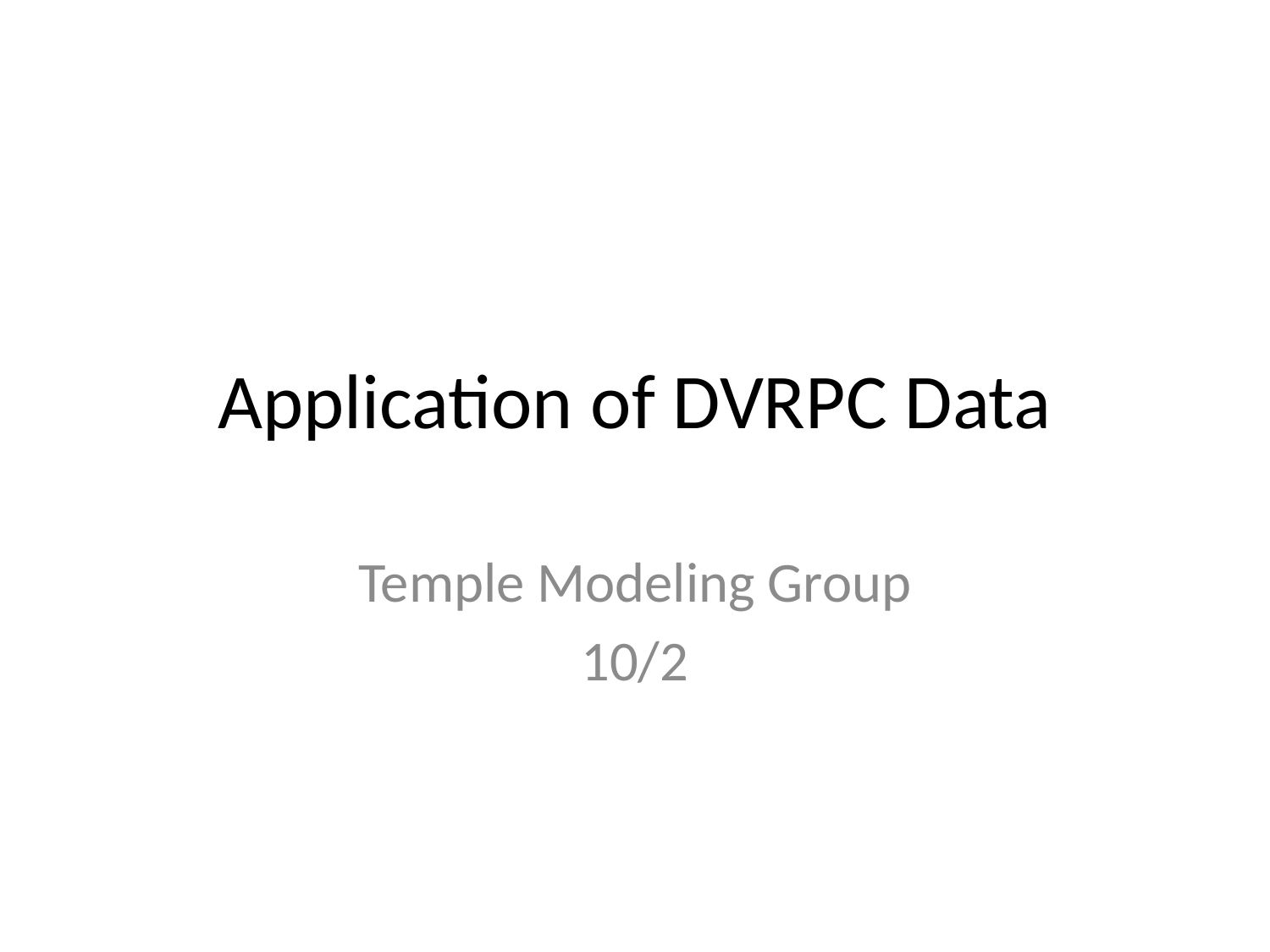

# Application of DVRPC Data
Temple Modeling Group
10/2